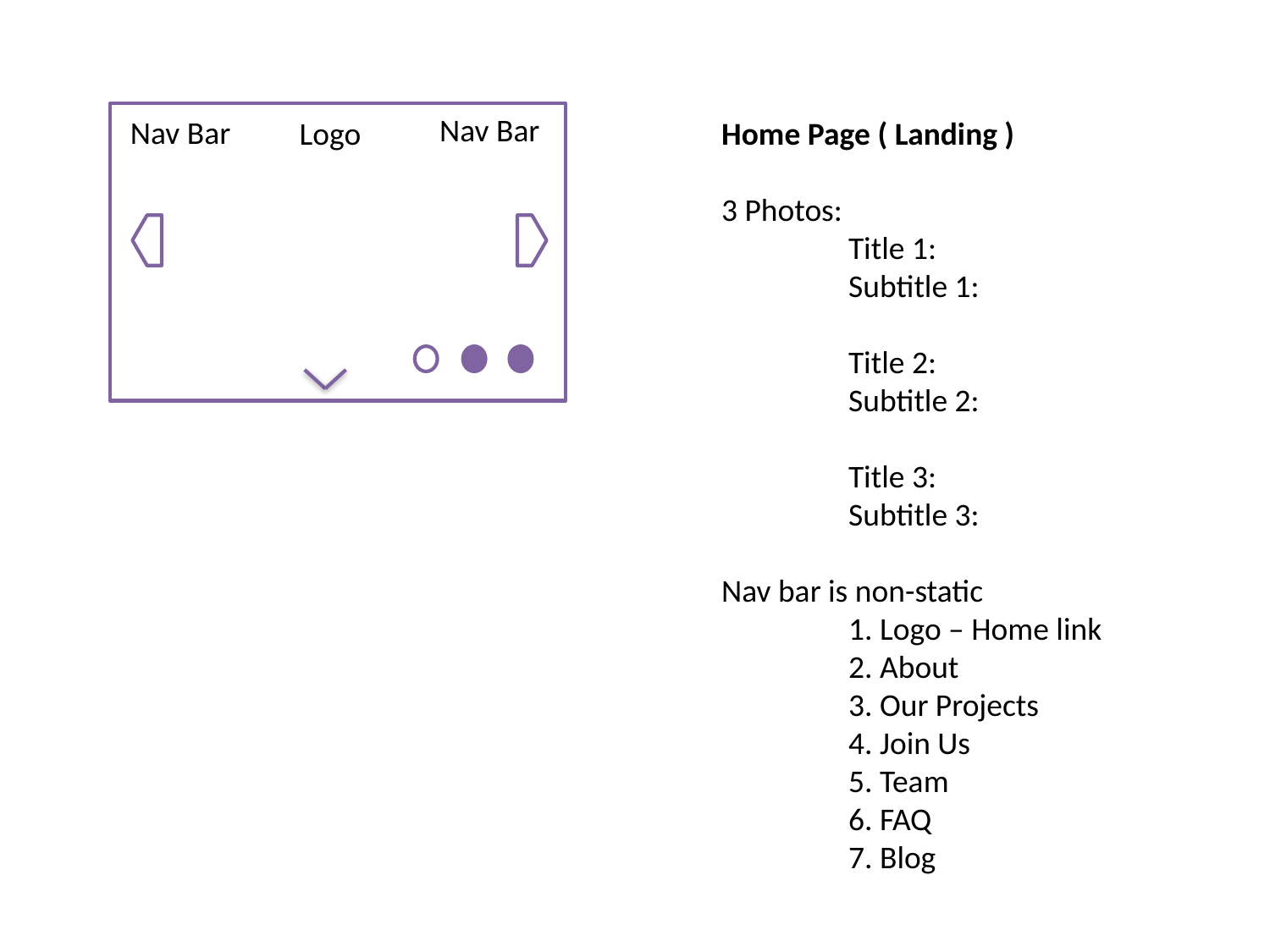

Nav Bar

Nav Bar
Logo
Home Page ( Landing )

3 Photos:
	Title 1:
	Subtitle 1:

	Title 2:
	Subtitle 2:

	Title 3:
	Subtitle 3:

Nav bar is non-static
	1. Logo – Home link
	2. About
	3. Our Projects
	4. Join Us
	5. Team
	6. FAQ
	7. Blog